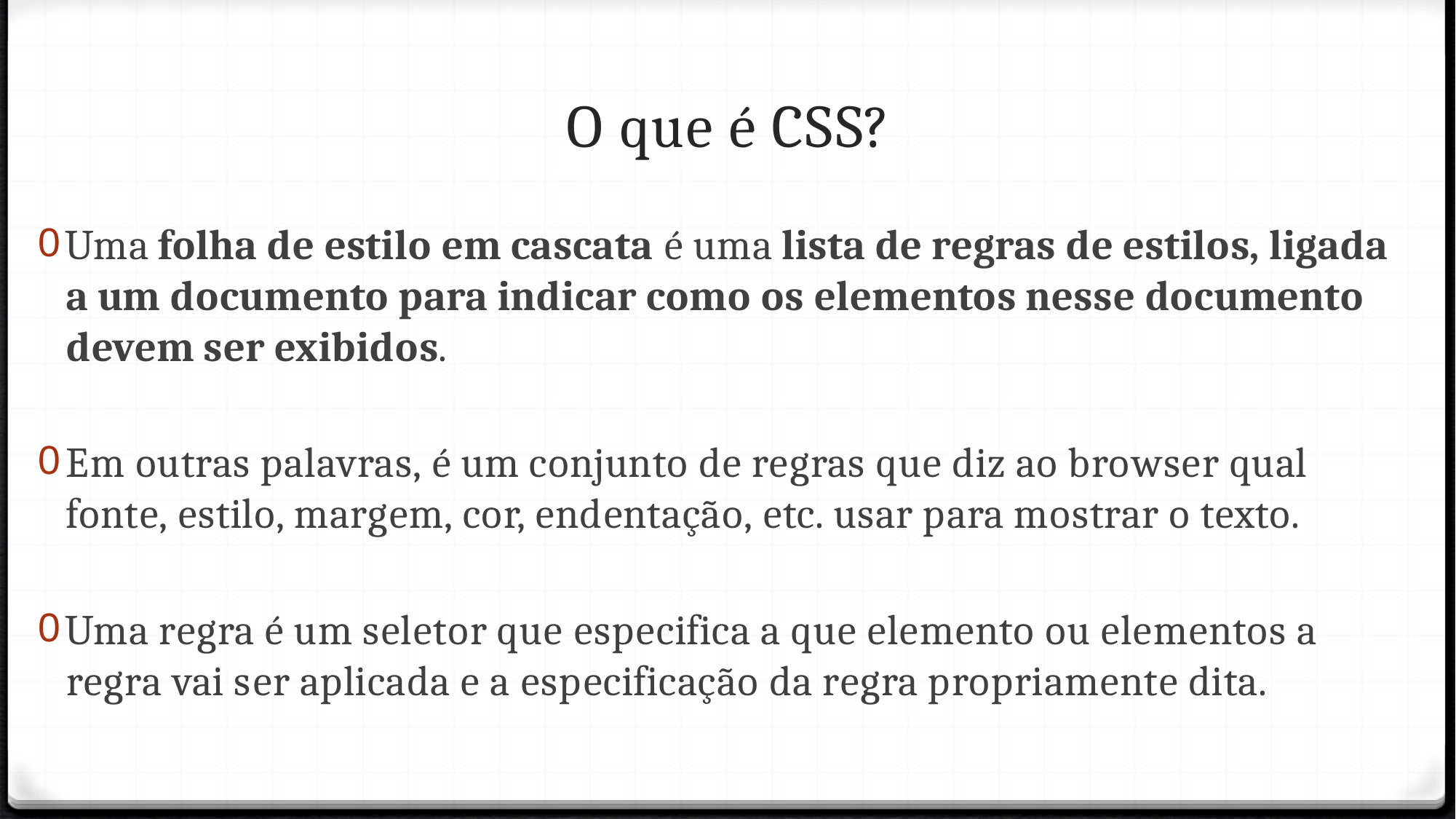

O que é CSS?
Uma folha de estilo em cascata é uma lista de regras de estilos, ligada a um documento para indicar como os elementos nesse documento devem ser exibidos.

Em outras palavras, é um conjunto de regras que diz ao browser qual fonte, estilo, margem, cor, endentação, etc. usar para mostrar o texto.

Uma regra é um seletor que especifica a que elemento ou elementos a regra vai ser aplicada e a especificação da regra propriamente dita.